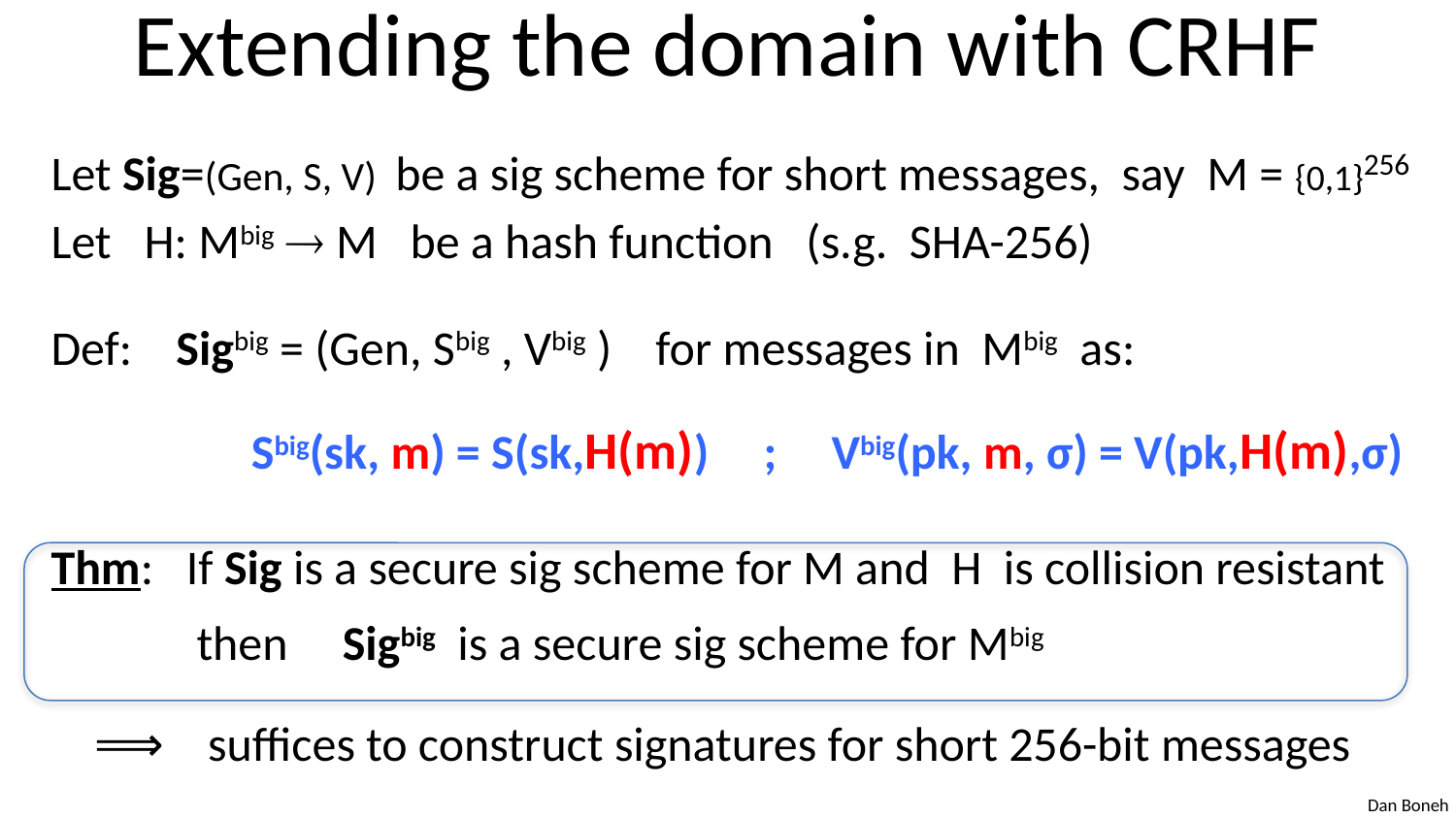

# Extending the domain with CRHF
Let Sig=(Gen, S, V)  be a sig scheme for short messages,  say  M = {0,1}256
Let   H: Mbig → M   be a hash function   (s.g.  SHA-256)
Def:    Sigbig = (Gen, Sbig , Vbig )    for messages in  Mbig  as:
		Sbig(sk, m) = S(sk,H(m))     ;     Vbig(pk, m, σ) = V(pk,H(m),σ)
Thm:   If Sig is a secure sig scheme for M and  H  is collision resistant
	then     Sigbig  is a secure sig scheme for Mbig
    ⟹    suffices to construct signatures for short 256-bit messages